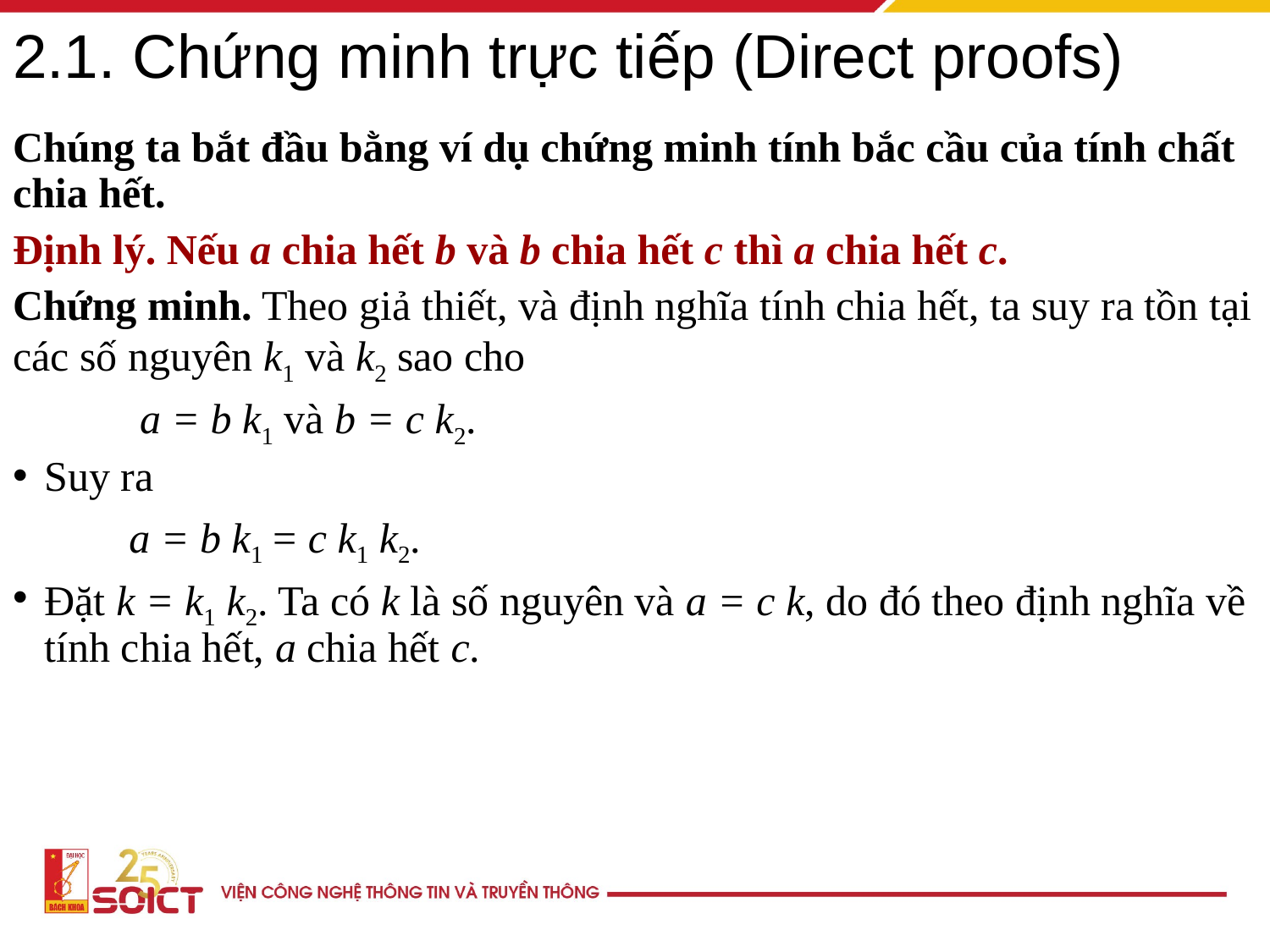

# 2.1. Chứng minh trực tiếp (Direct proofs)
Chúng ta bắt đầu bằng ví dụ chứng minh tính bắc cầu của tính chất chia hết.
Định lý. Nếu a chia hết b và b chia hết c thì a chia hết c.
Chứng minh. Theo giả thiết, và định nghĩa tính chia hết, ta suy ra tồn tại các số nguyên k1 và k2 sao cho
            a = b k1 và b = c k2.
Suy ra
           a = b k1 = c k1 k2.
Đặt k = k1 k2. Ta có k là số nguyên và a = c k, do đó theo định nghĩa về tính chia hết, a chia hết c.